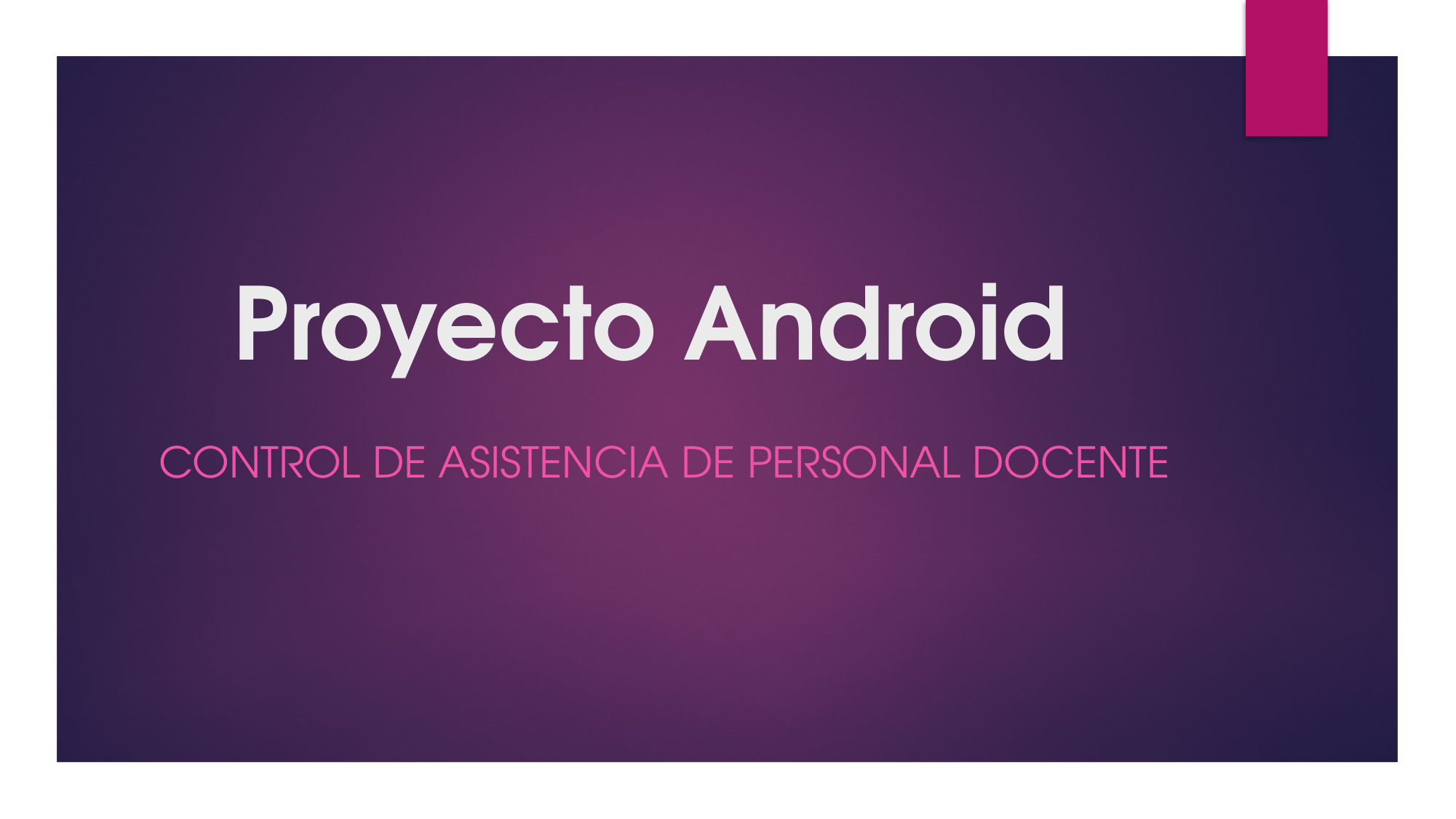

# Proyecto Android
Control de Asistencia de personal docente